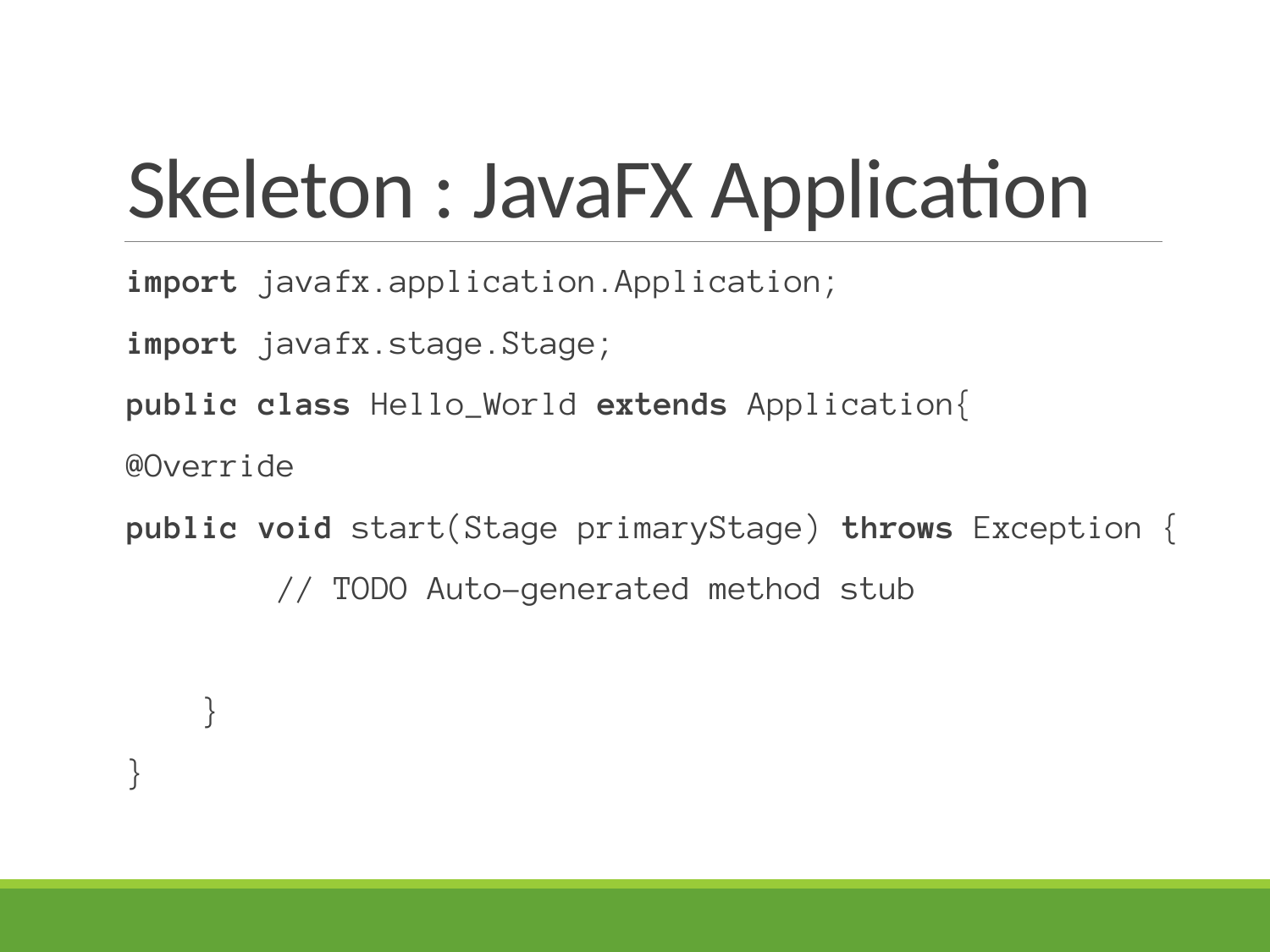

# Skeleton : JavaFX Application
import javafx.application.Application;
import javafx.stage.Stage;
public class Hello_World extends Application{
@Override
public void start(Stage primaryStage) throws Exception {
        // TODO Auto-generated method stub

    }
}